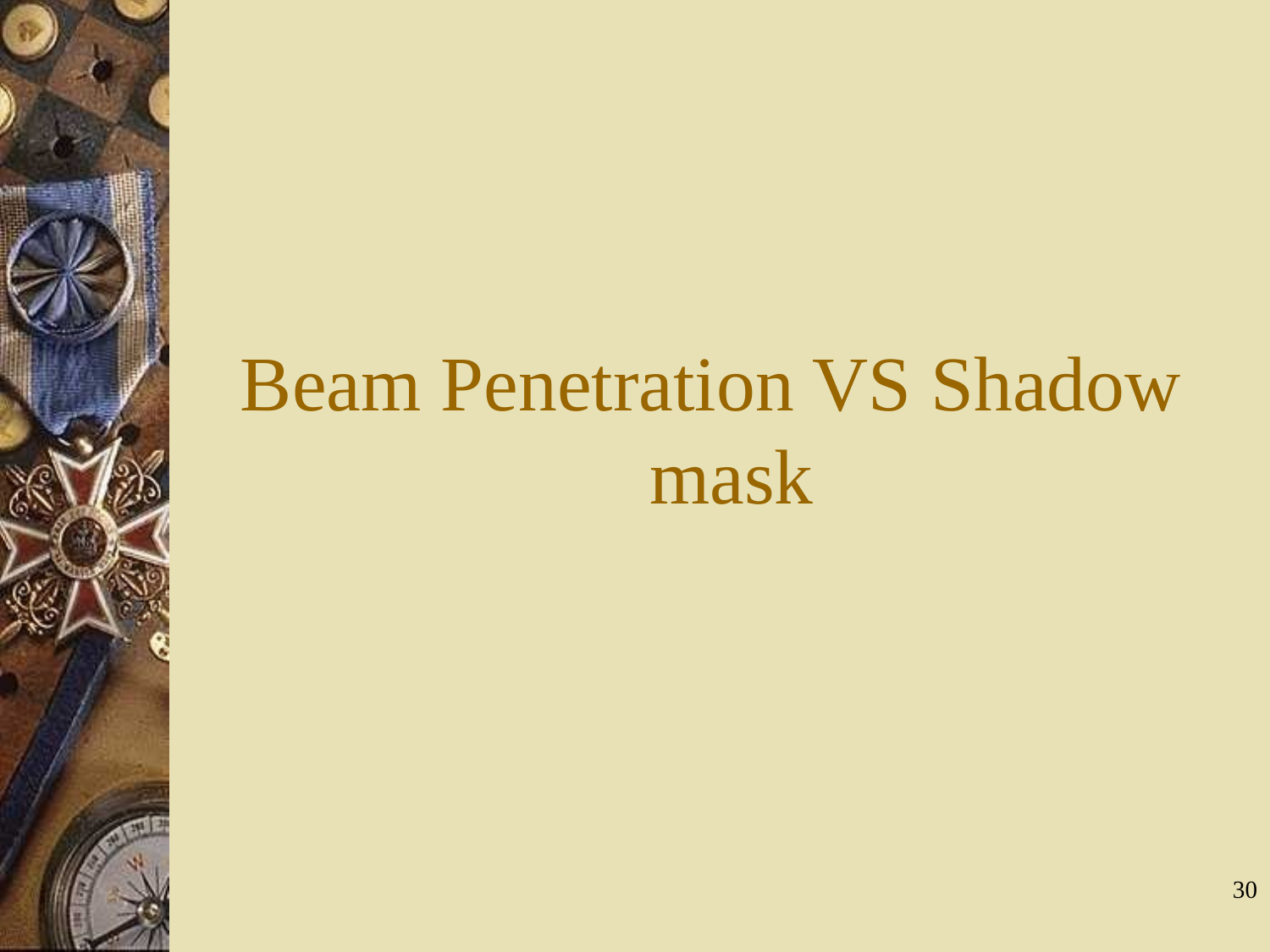

# Beam Penetration VS Shadow  mask
30